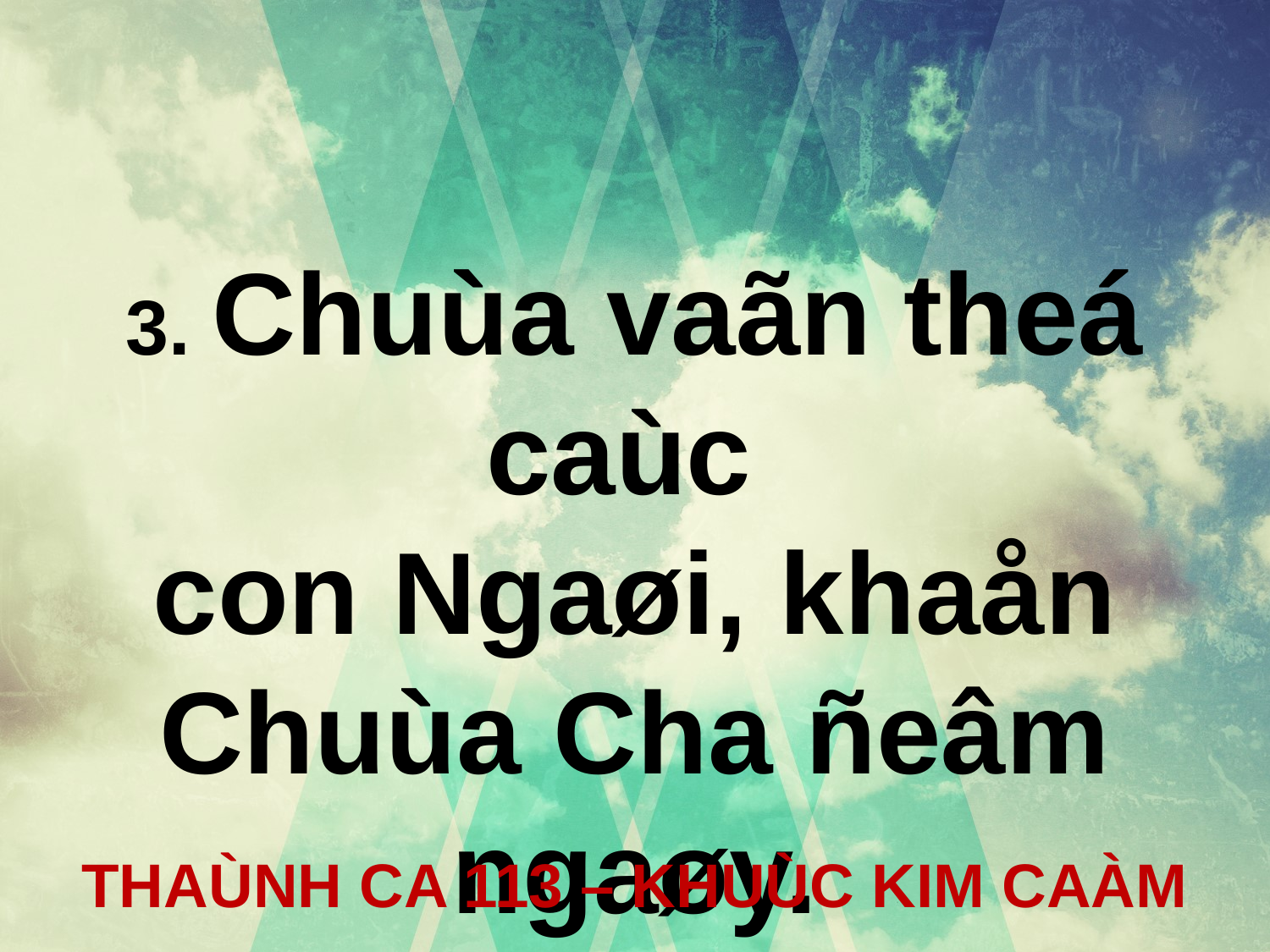

3. Chuùa vaãn theá caùc
con Ngaøi, khaån Chuùa Cha ñeâm ngaøy.
THAÙNH CA 113 – KHUÙC KIM CAÀM